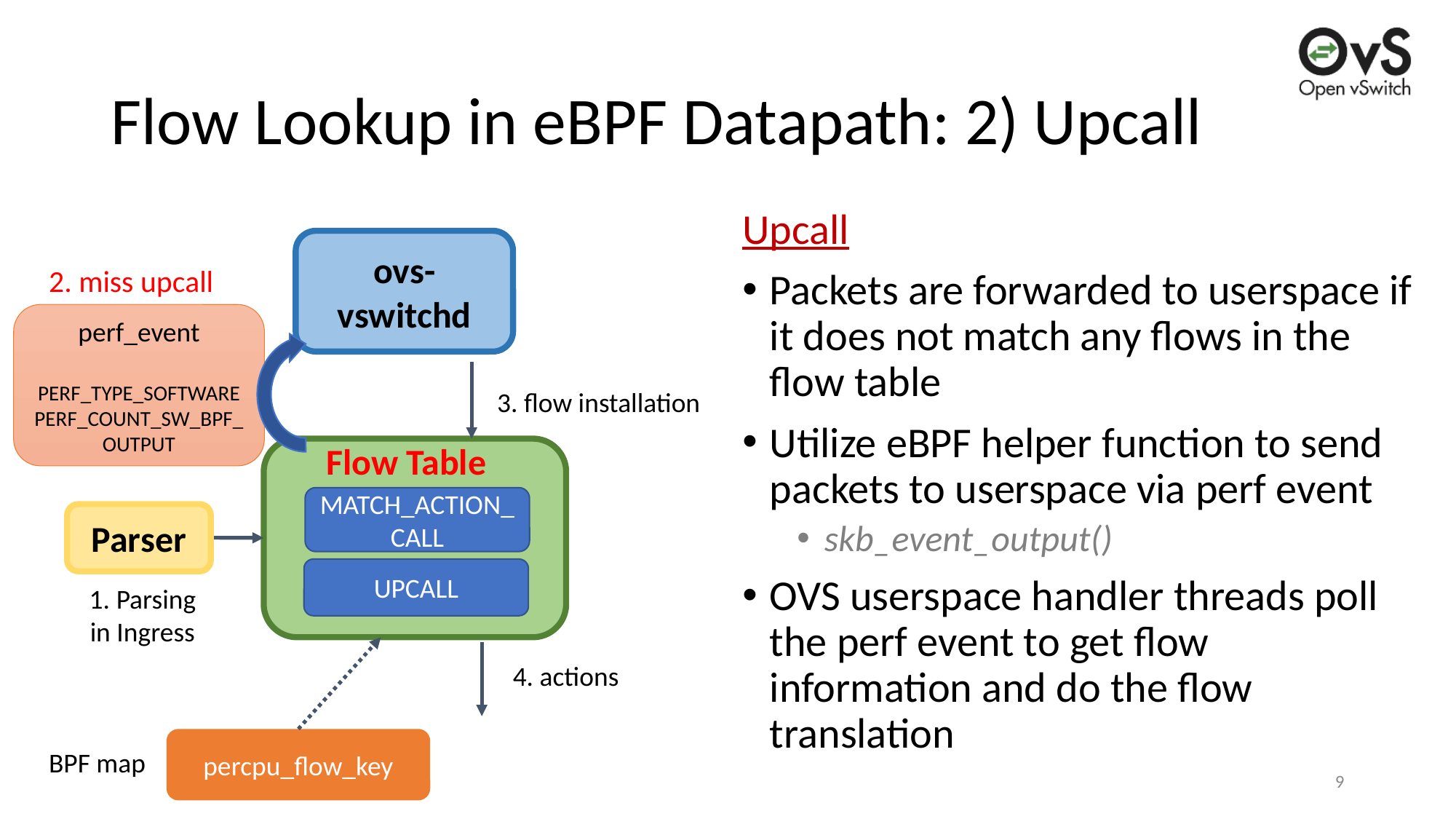

# Flow Lookup in eBPF Datapath: 2) Upcall
Upcall
Packets are forwarded to userspace if it does not match any flows in the flow table
Utilize eBPF helper function to send packets to userspace via perf event
skb_event_output()
OVS userspace handler threads poll the perf event to get flow information and do the flow translation
ovs-vswitchd
2. miss upcall
perf_event
PERF_TYPE_SOFTWARE
PERF_COUNT_SW_BPF_OUTPUT

3. flow installation
Flow Table

MATCH_ACTION_
CALL
Parser
UPCALL
1. Parsing
in Ingress
4. actions
percpu_flow_key
BPF map
9